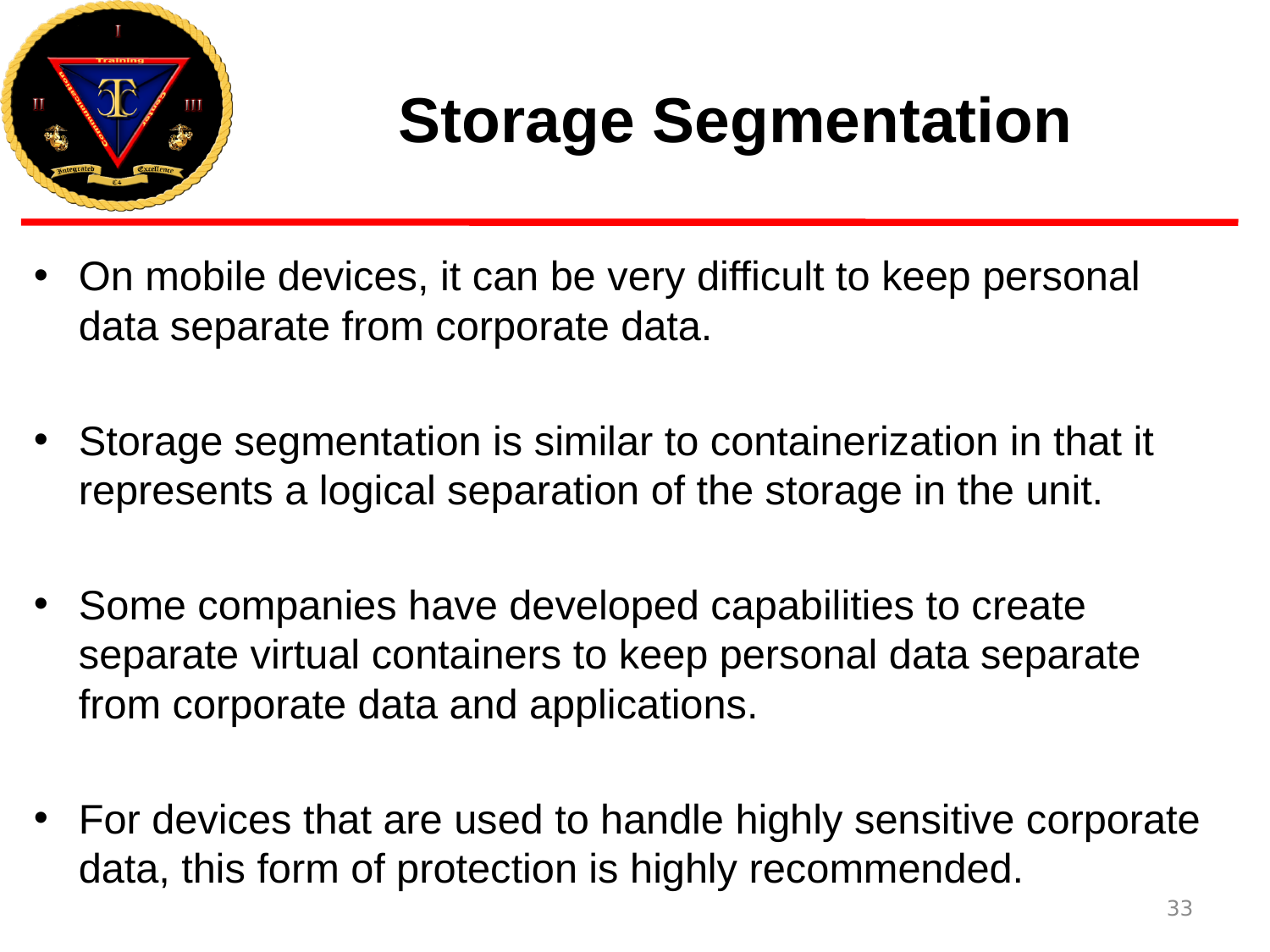

# Storage Segmentation
On mobile devices, it can be very difficult to keep personal data separate from corporate data.

Storage segmentation is similar to containerization in that it represents a logical separation of the storage in the unit.

Some companies have developed capabilities to create separate virtual containers to keep personal data separate from corporate data and applications.

For devices that are used to handle highly sensitive corporate data, this form of protection is highly recommended.
33